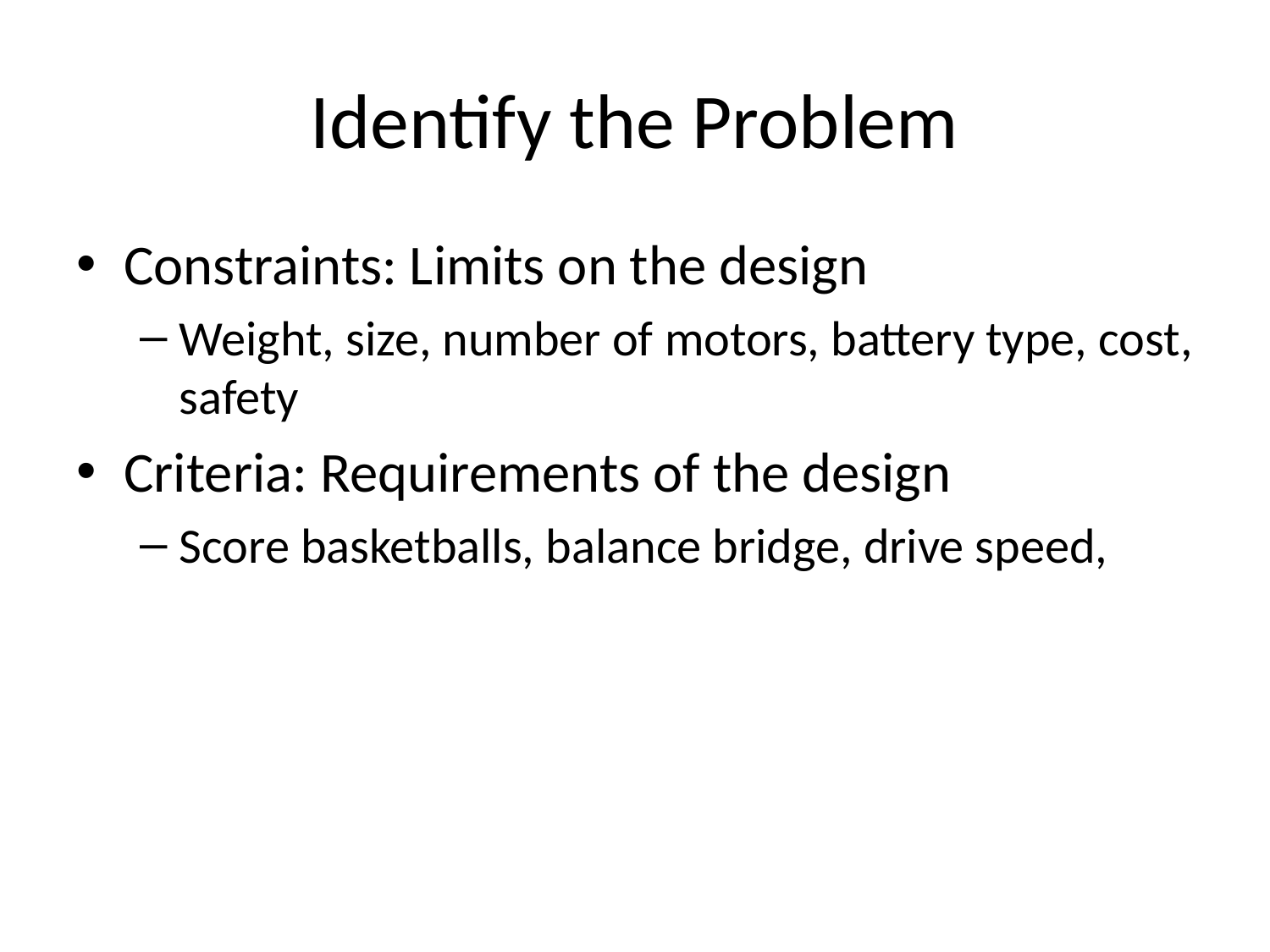

# Identify the Problem
Constraints: Limits on the design
Weight, size, number of motors, battery type, cost, safety
Criteria: Requirements of the design
Score basketballs, balance bridge, drive speed,